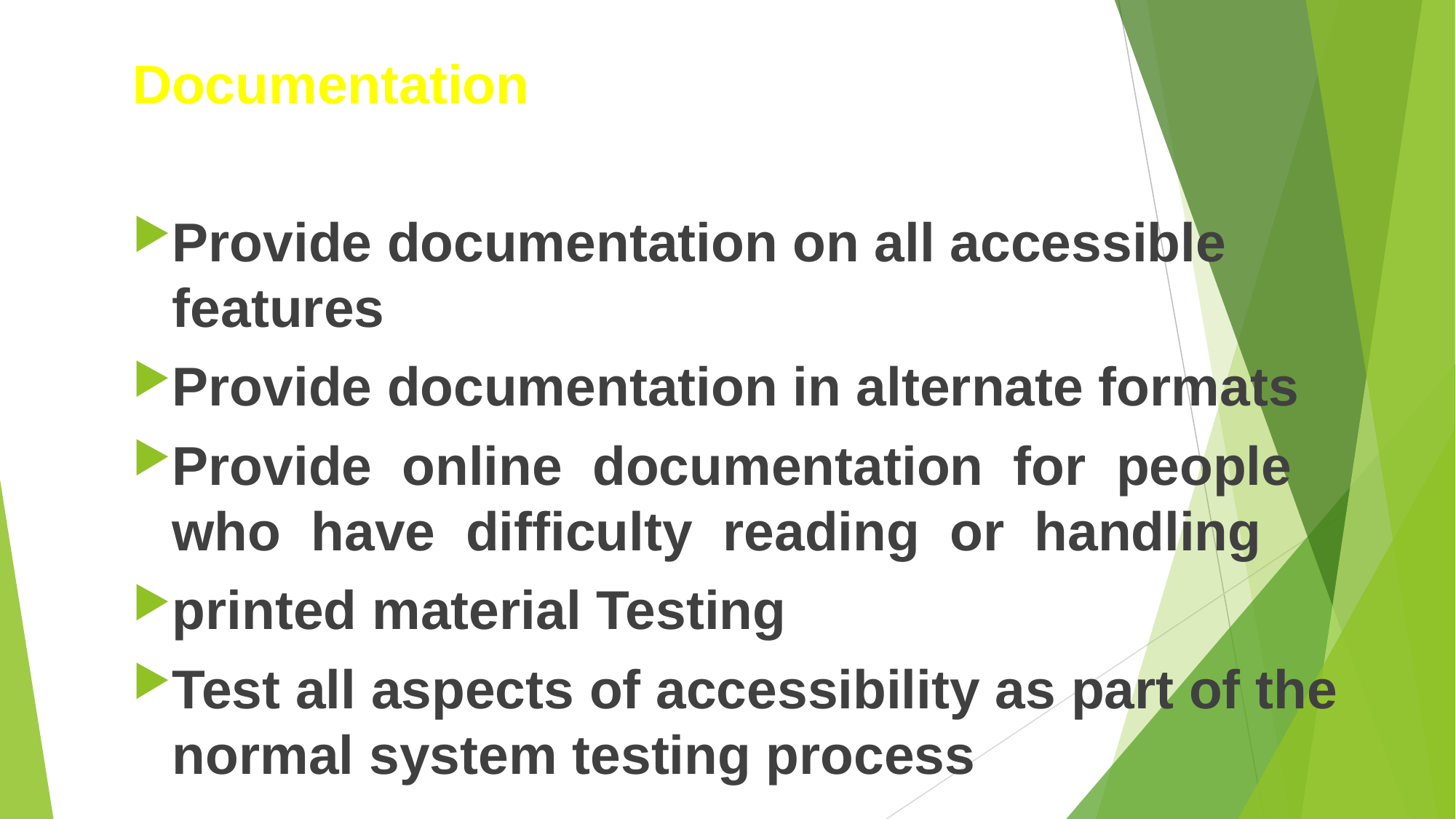

Documentation

Provide documentation on all accessible features
Provide documentation in alternate formats
Provide  online  documentation  for  people  who  have  difficulty  reading  or  handling
printed material Testing
Test all aspects of accessibility as part of the normal system testing process

#